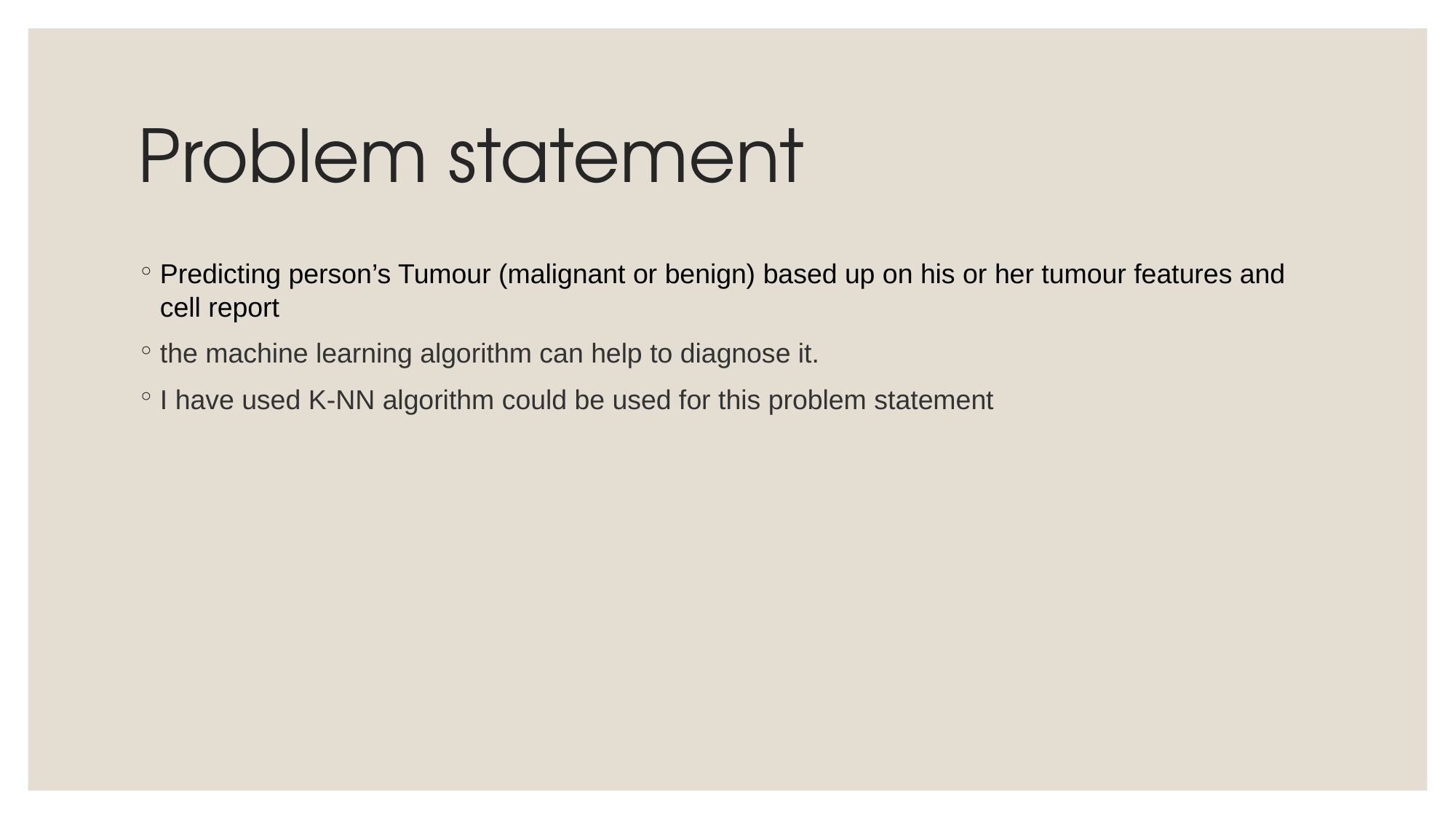

# Problem statement
Predicting person’s Tumour (malignant or benign) based up on his or her tumour features and cell report
the machine learning algorithm can help to diagnose it.
I have used K-NN algorithm could be used for this problem statement